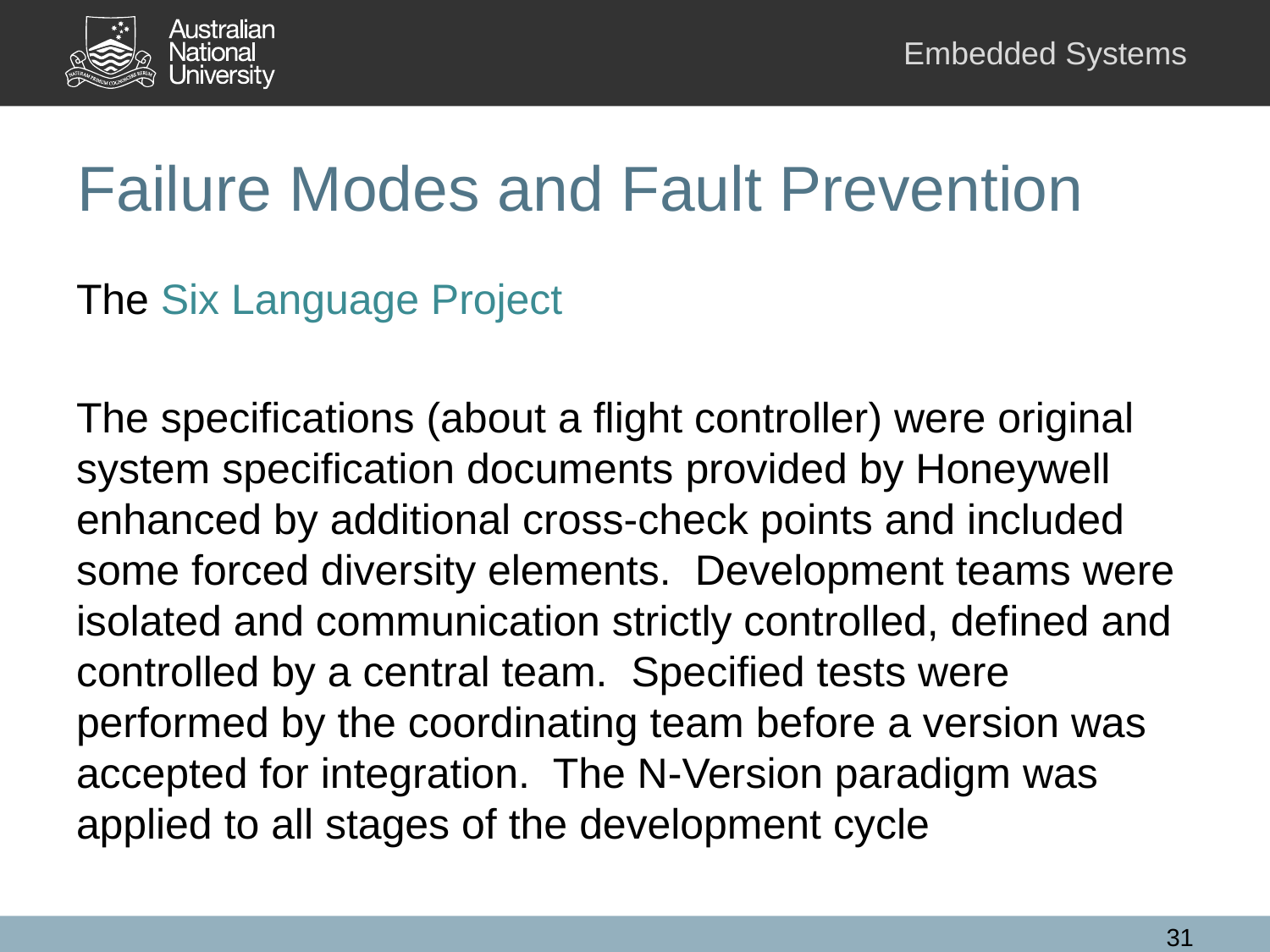

# Failure Modes and Fault Prevention
The Six Language Project

The specifications (about a flight controller) were original system specification documents provided by Honeywell enhanced by additional cross-check points and included some forced diversity elements.  Development teams were isolated and communication strictly controlled, defined and controlled by a central team.  Specified tests were performed by the coordinating team before a version was accepted for integration.  The N-Version paradigm was applied to all stages of the development cycle

31